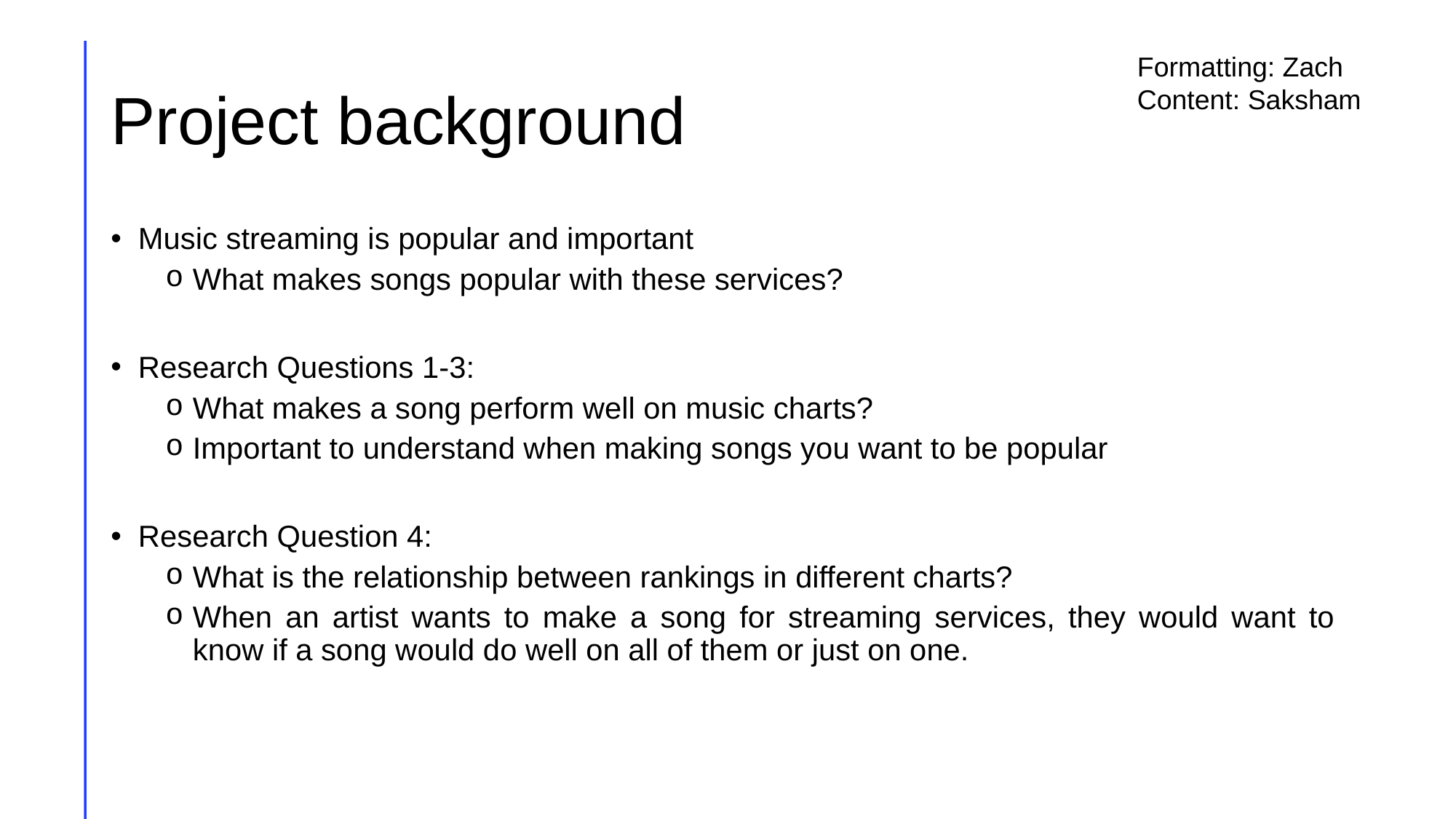

# Project background
Formatting: Zach
Content: Saksham
Music streaming is popular and important
What makes songs popular with these services?

Research Questions 1-3:
What makes a song perform well on music charts?
Important to understand when making songs you want to be popular

Research Question 4:
What is the relationship between rankings in different charts?
When an artist wants to make a song for streaming services, they would want to know if a song would do well on all of them or just on one.